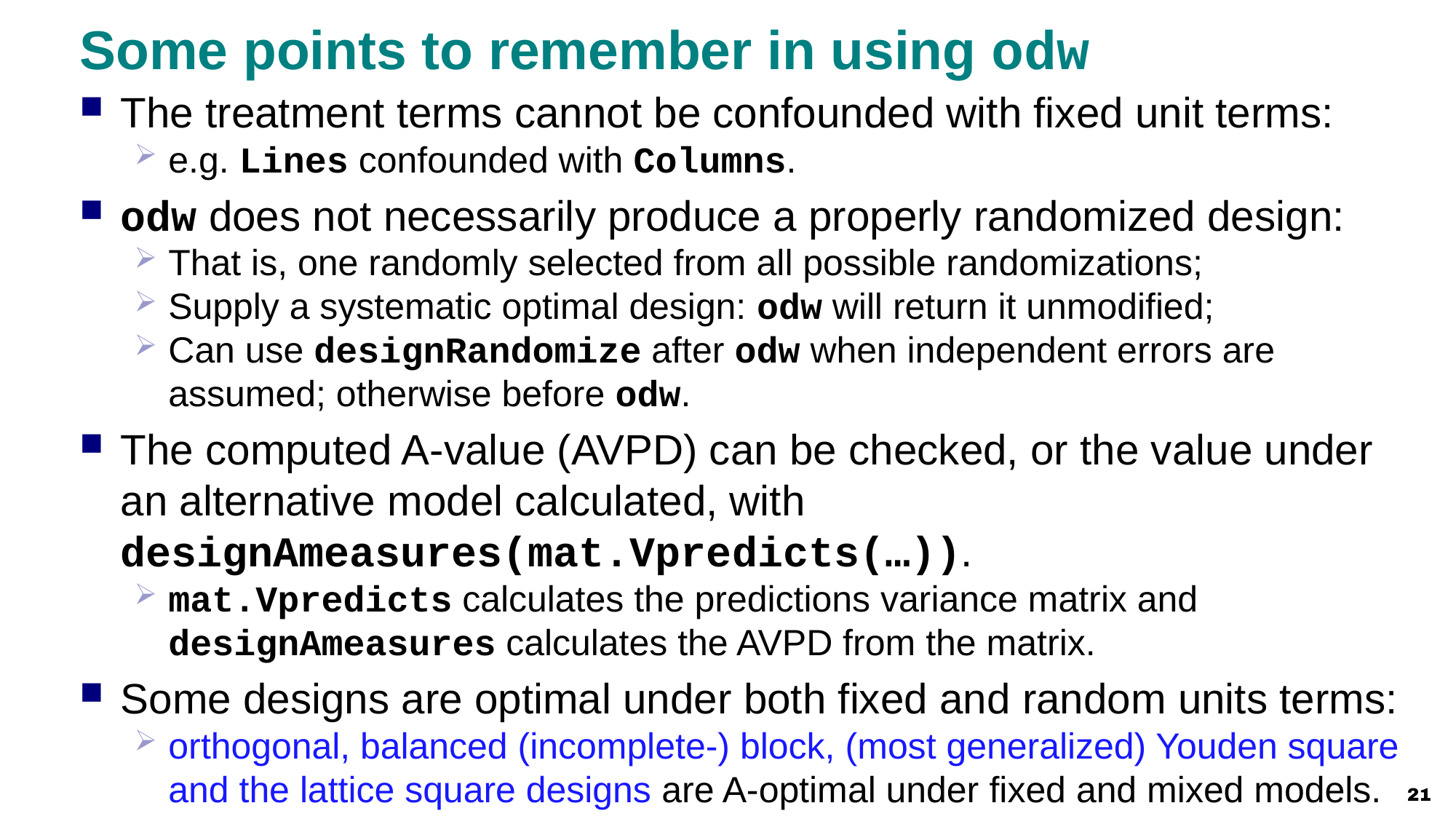

# Some points to remember in using odw
The treatment terms cannot be confounded with fixed unit terms:
e.g. Lines confounded with Columns.
odw does not necessarily produce a properly randomized design:
That is, one randomly selected from all possible randomizations;
Supply a systematic optimal design: odw will return it unmodified;
Can use designRandomize after odw when independent errors are assumed; otherwise before odw.
The computed A-value (AVPD) can be checked, or the value under an alternative model calculated, with designAmeasures(mat.Vpredicts(…)).
mat.Vpredicts calculates the predictions variance matrix and designAmeasures calculates the AVPD from the matrix.
Some designs are optimal under both fixed and random units terms:
orthogonal, balanced (incomplete-) block, (most generalized) Youden square and the lattice square designs are A-optimal under fixed and mixed models.
21